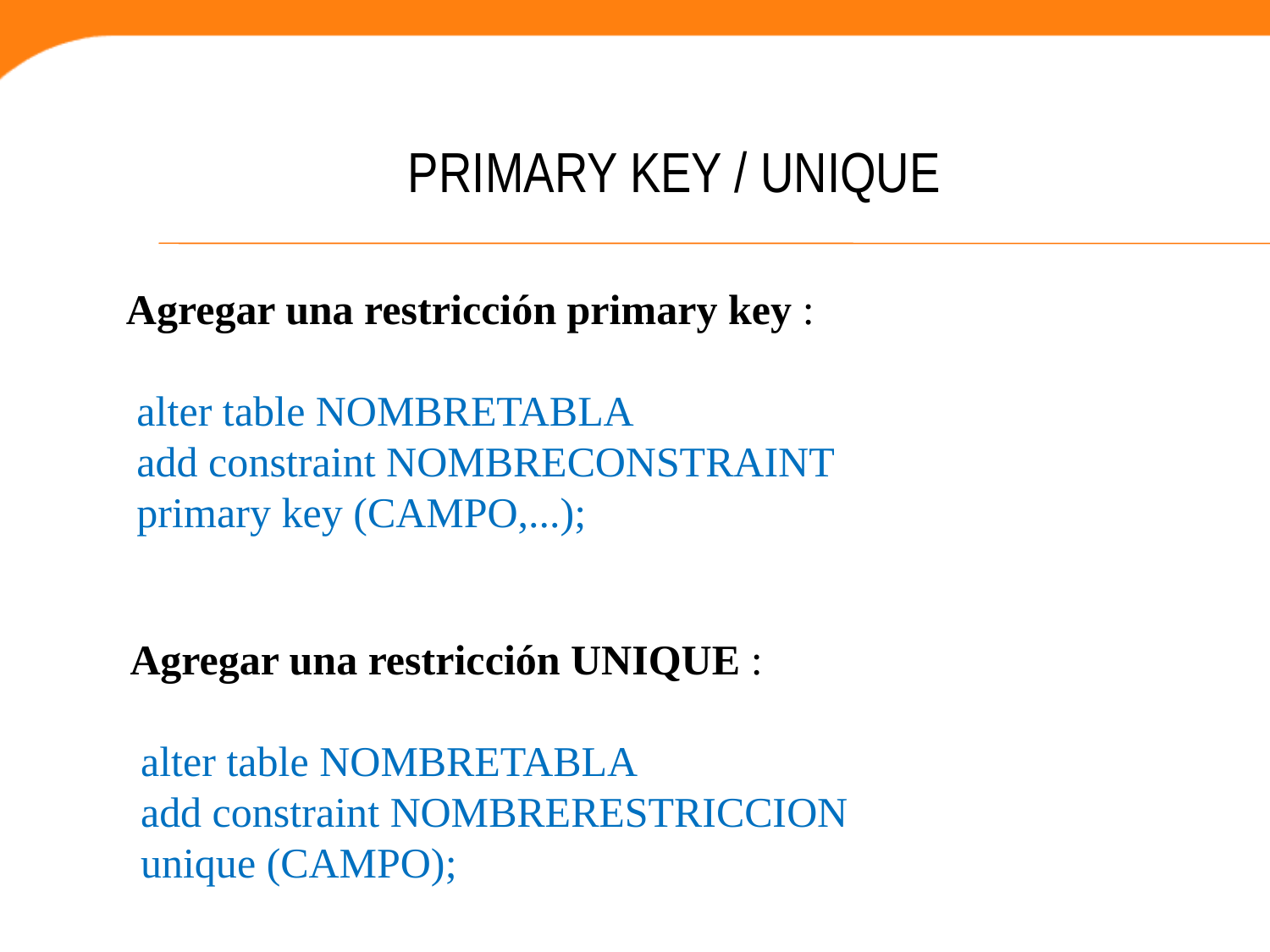

PRIMARY KEY / UNIQUE
Agregar una restricción primary key :

 alter table NOMBRETABLA
 add constraint NOMBRECONSTRAINT
 primary key (CAMPO,...);
Agregar una restricción UNIQUE :

 alter table NOMBRETABLA
 add constraint NOMBRERESTRICCION
 unique (CAMPO);